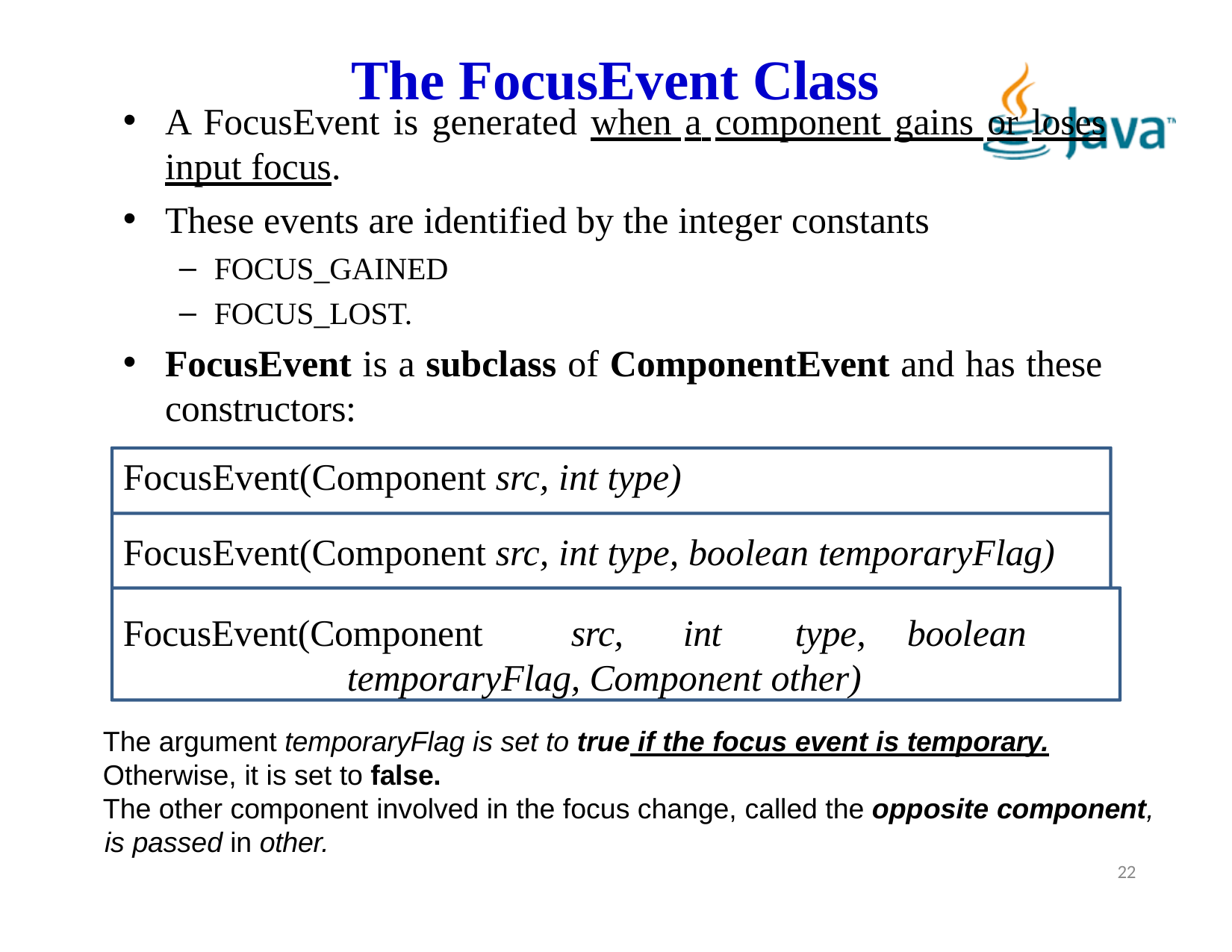

# The FocusEvent Class
A FocusEvent is generated when a component gains or loses input focus.
These events are identified by the integer constants
FOCUS_GAINED
FOCUS_LOST.
FocusEvent is a subclass of ComponentEvent and has these constructors:
FocusEvent(Component src, int type)
FocusEvent(Component src, int type, boolean temporaryFlag)
FocusEvent(Component	src,	int	type,	boolean	temporaryFlag, Component other)
The argument temporaryFlag is set to true if the focus event is temporary.
Otherwise, it is set to false.
The other component involved in the focus change, called the opposite component, is passed in other.

22